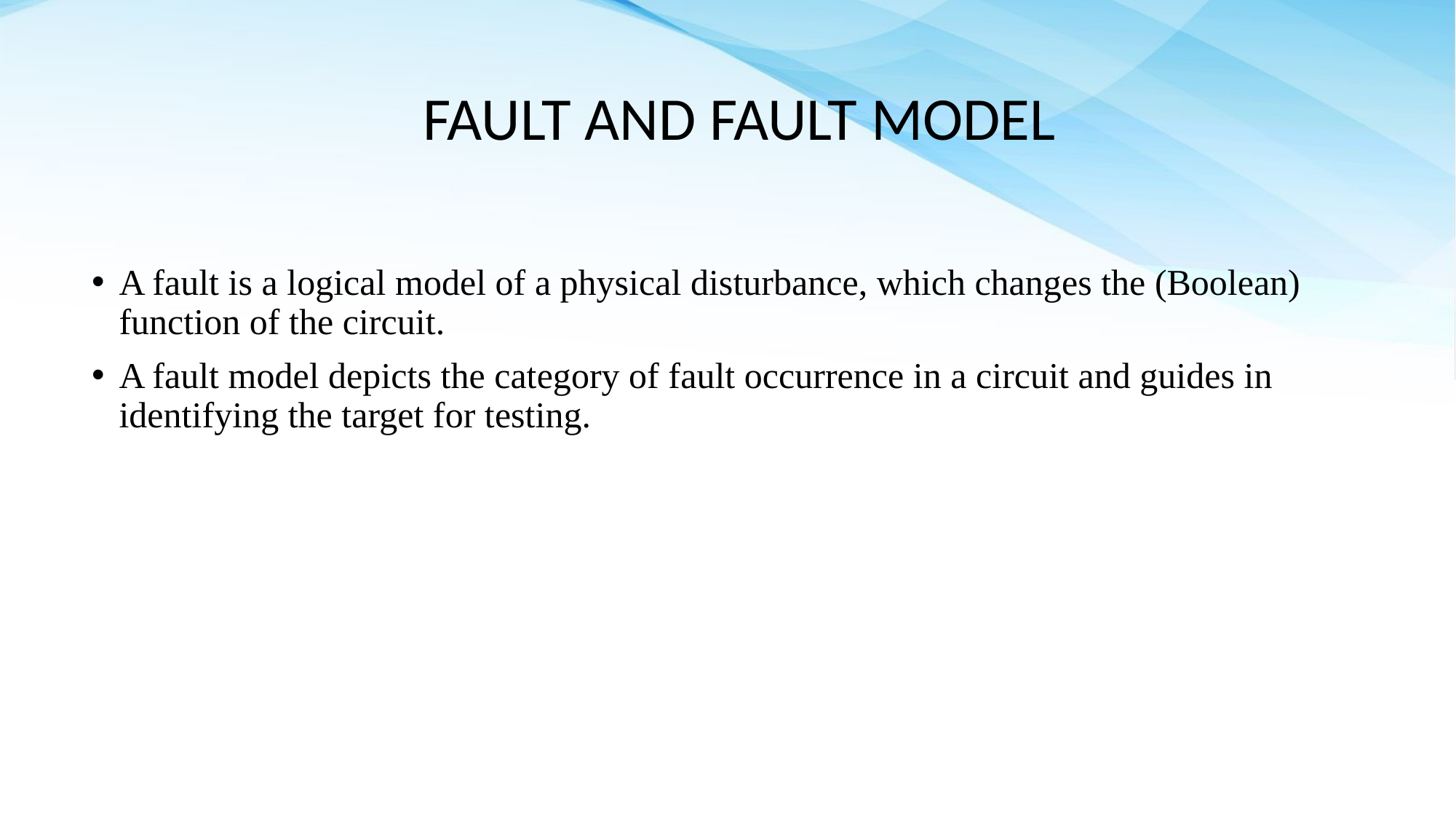

# FAULT AND FAULT MODEL
A fault is a logical model of a physical disturbance, which changes the (Boolean) function of the circuit.
A fault model depicts the category of fault occurrence in a circuit and guides in identifying the target for testing.